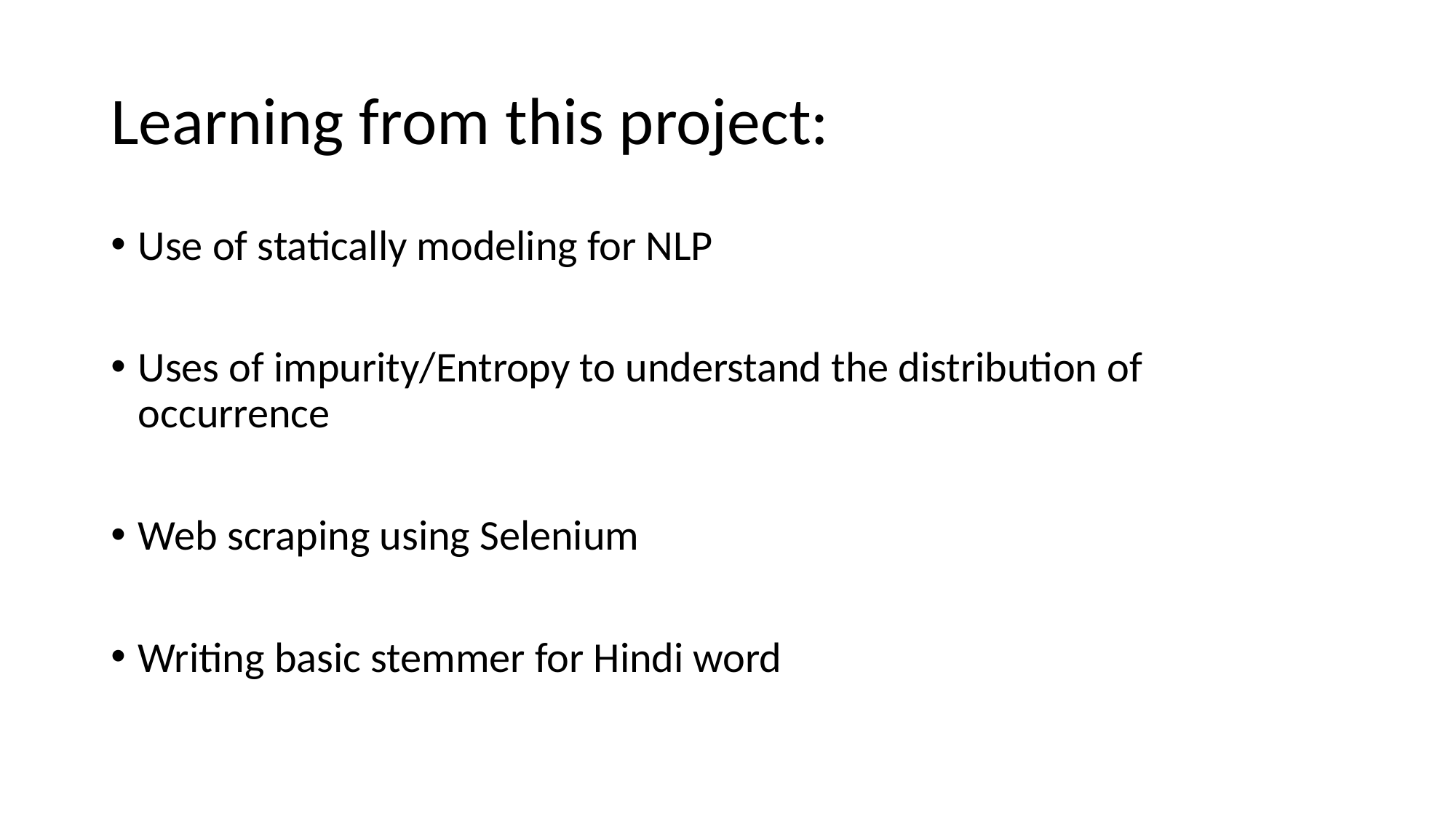

# Learning from this project:
Use of statically modeling for NLP

Uses of impurity/Entropy to understand the distribution of occurrence

Web scraping using Selenium

Writing basic stemmer for Hindi word